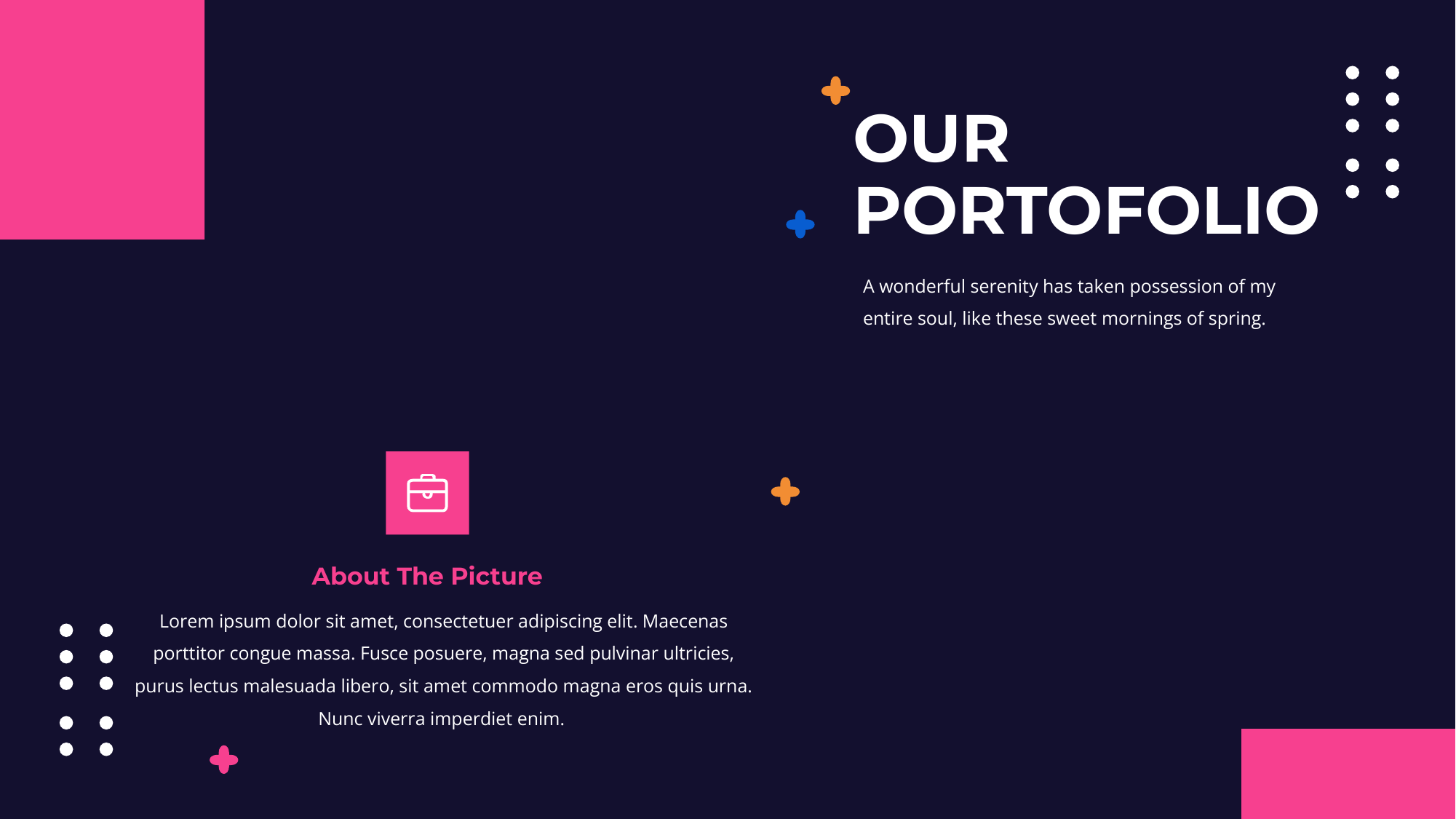

# OUR PORTOFOLIO

A wonderful serenity has taken possession of my entire soul, like these sweet mornings of spring.

About The Picture
Lorem ipsum dolor sit amet, consectetuer adipiscing elit. Maecenas porttitor congue massa. Fusce posuere, magna sed pulvinar ultricies, purus lectus malesuada libero, sit amet commodo magna eros quis urna. Nunc viverra imperdiet enim.